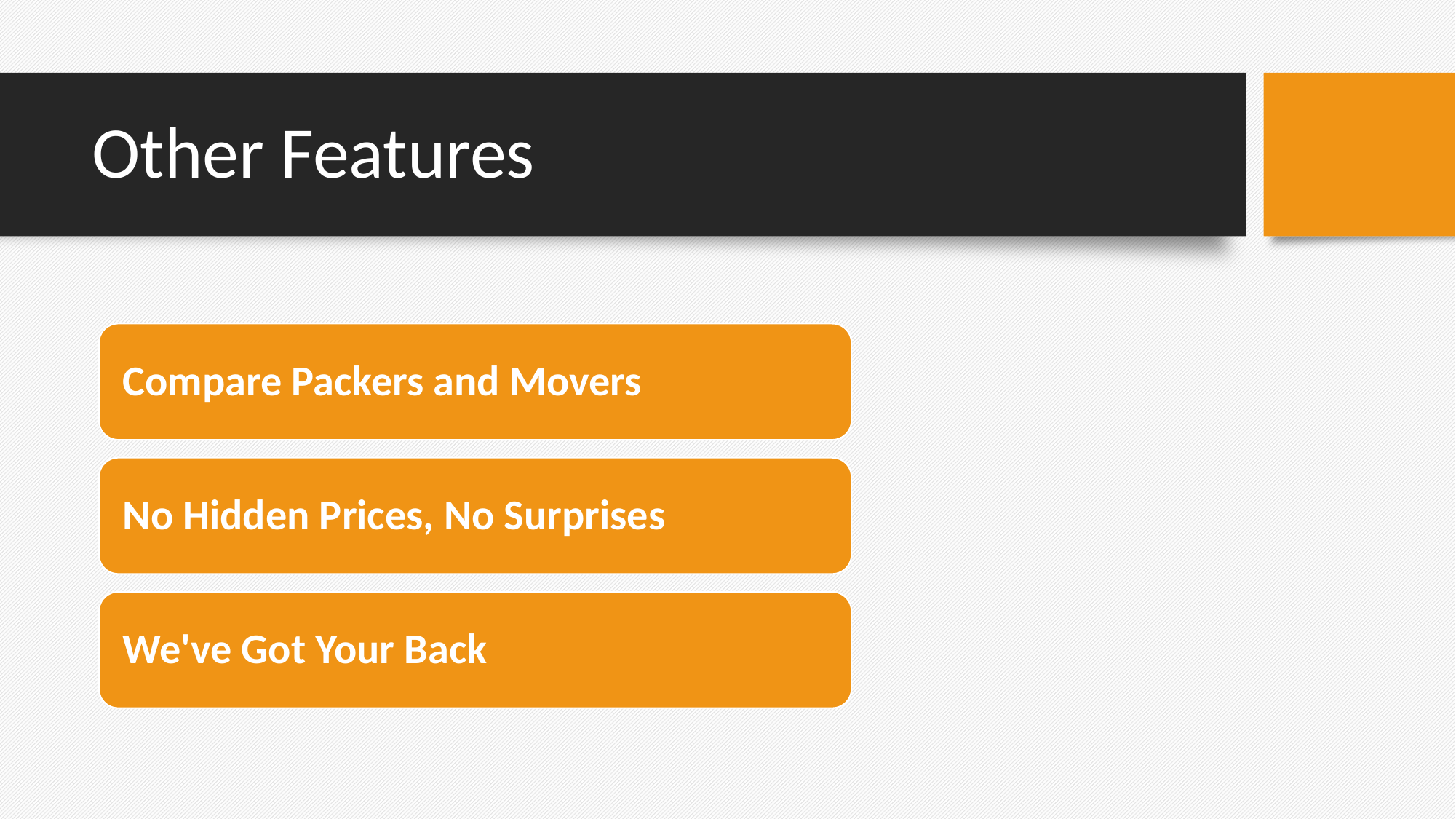

# Other Features
Compare Packers and Movers
No Hidden Prices, No Surprises
We've Got Your Back